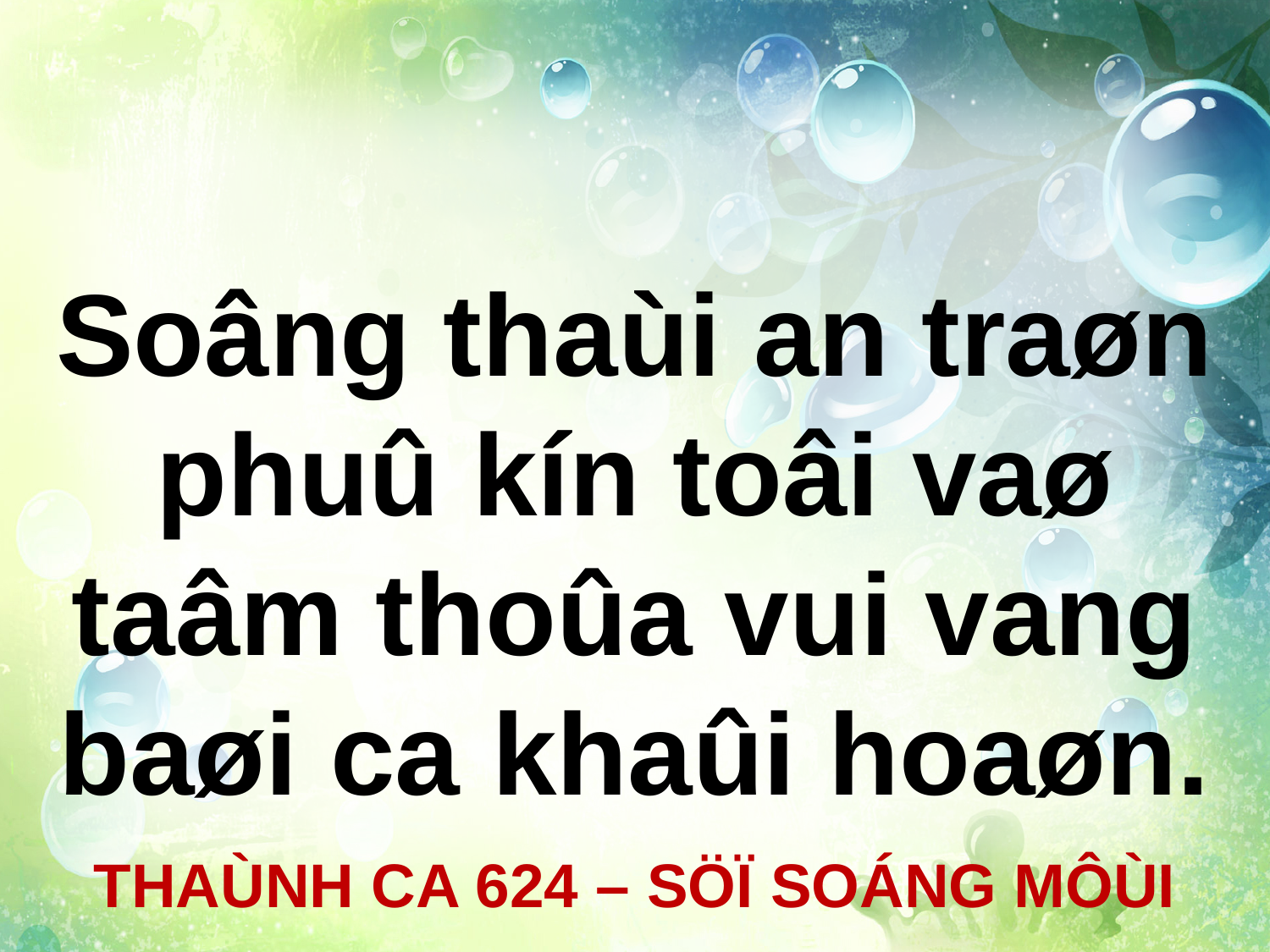

Soâng thaùi an traøn phuû kín toâi vaø taâm thoûa vui vang baøi ca khaûi hoaøn.
THAÙNH CA 624 – SÖÏ SOÁNG MÔÙI